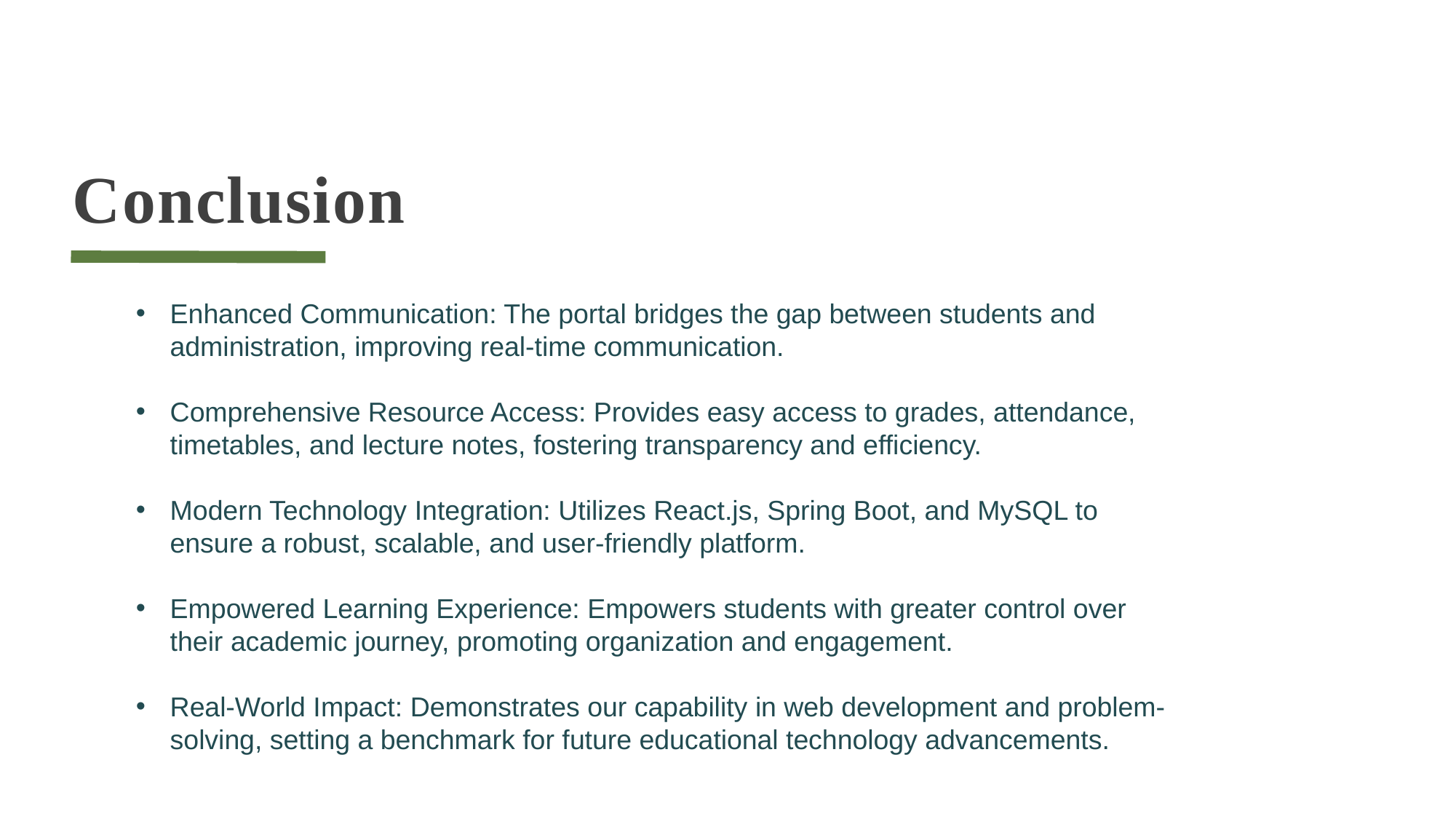

# Conclusion
Enhanced Communication: The portal bridges the gap between students and administration, improving real-time communication.

Comprehensive Resource Access: Provides easy access to grades, attendance, timetables, and lecture notes, fostering transparency and efficiency.

Modern Technology Integration: Utilizes React.js, Spring Boot, and MySQL to ensure a robust, scalable, and user-friendly platform.

Empowered Learning Experience: Empowers students with greater control over their academic journey, promoting organization and engagement.

Real-World Impact: Demonstrates our capability in web development and problem-solving, setting a benchmark for future educational technology advancements.